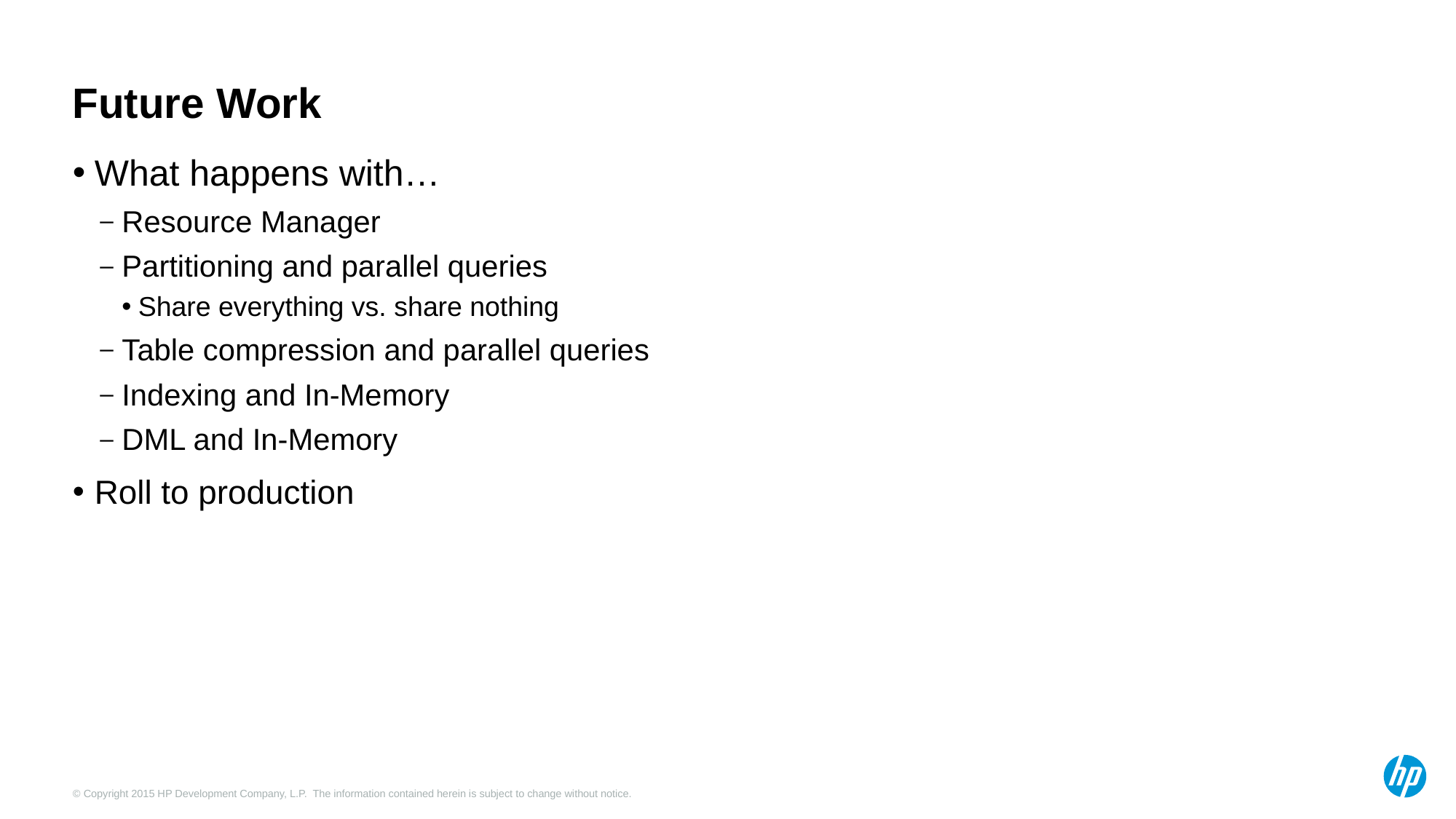

# Future Work
What happens with…
Resource Manager
Partitioning and parallel queries
Share everything vs. share nothing
Table compression and parallel queries
Indexing and In-Memory
DML and In-Memory
Roll to production